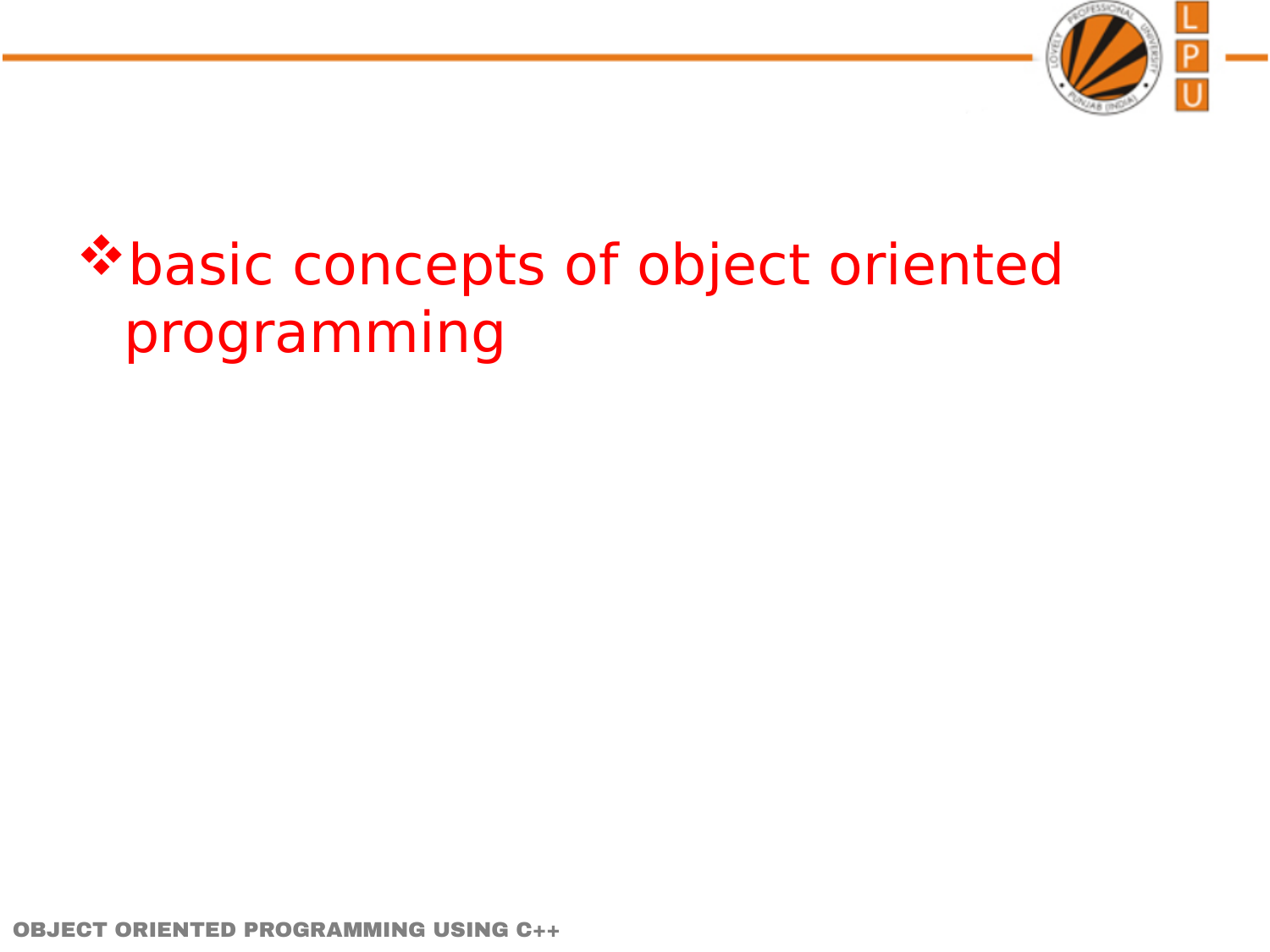

#
basic concepts of object oriented programming